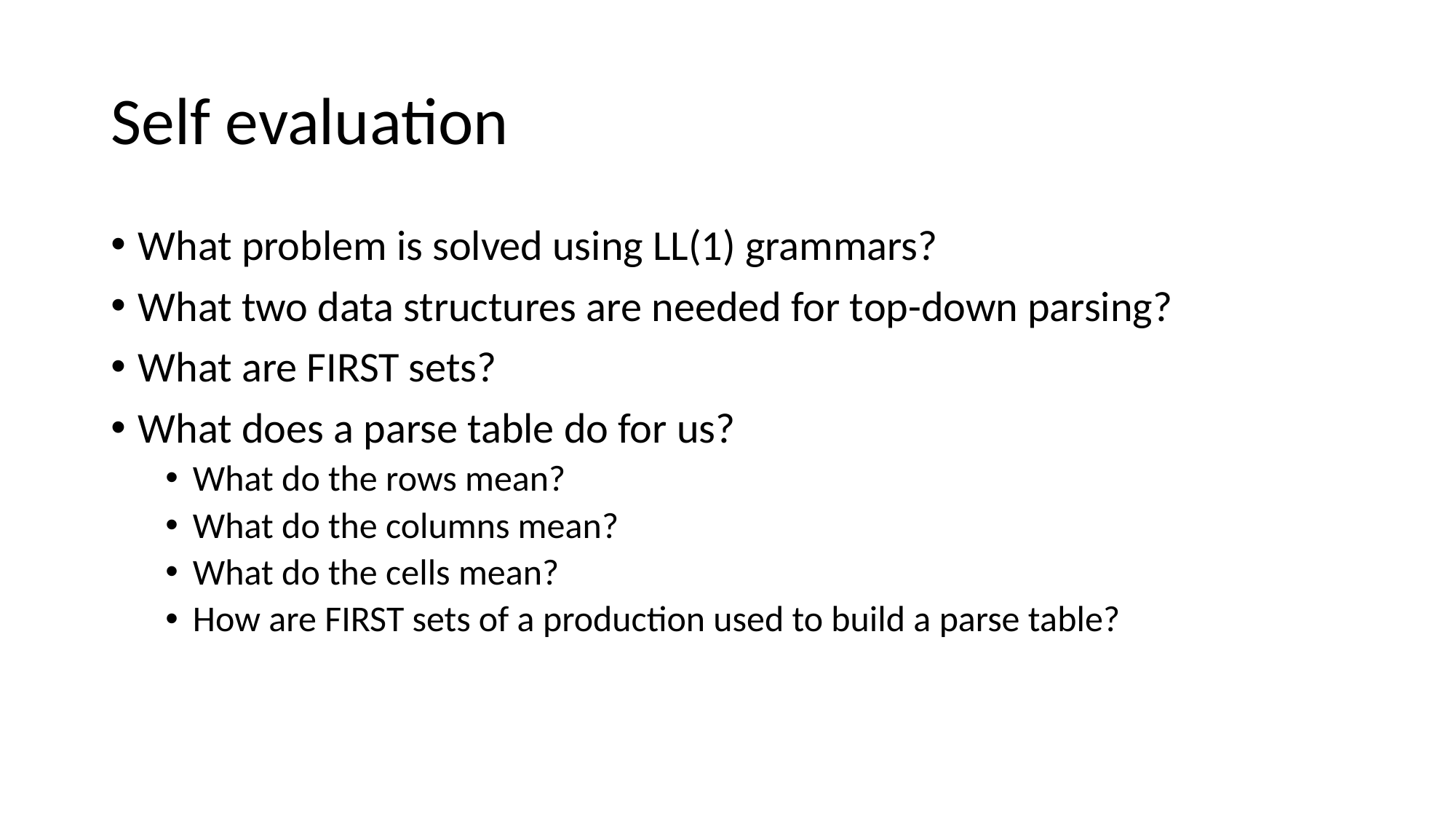

# Self evaluation
What problem is solved using LL(1) grammars?
What two data structures are needed for top-down parsing?
What are FIRST sets?
What does a parse table do for us?
What do the rows mean?
What do the columns mean?
What do the cells mean?
How are FIRST sets of a production used to build a parse table?